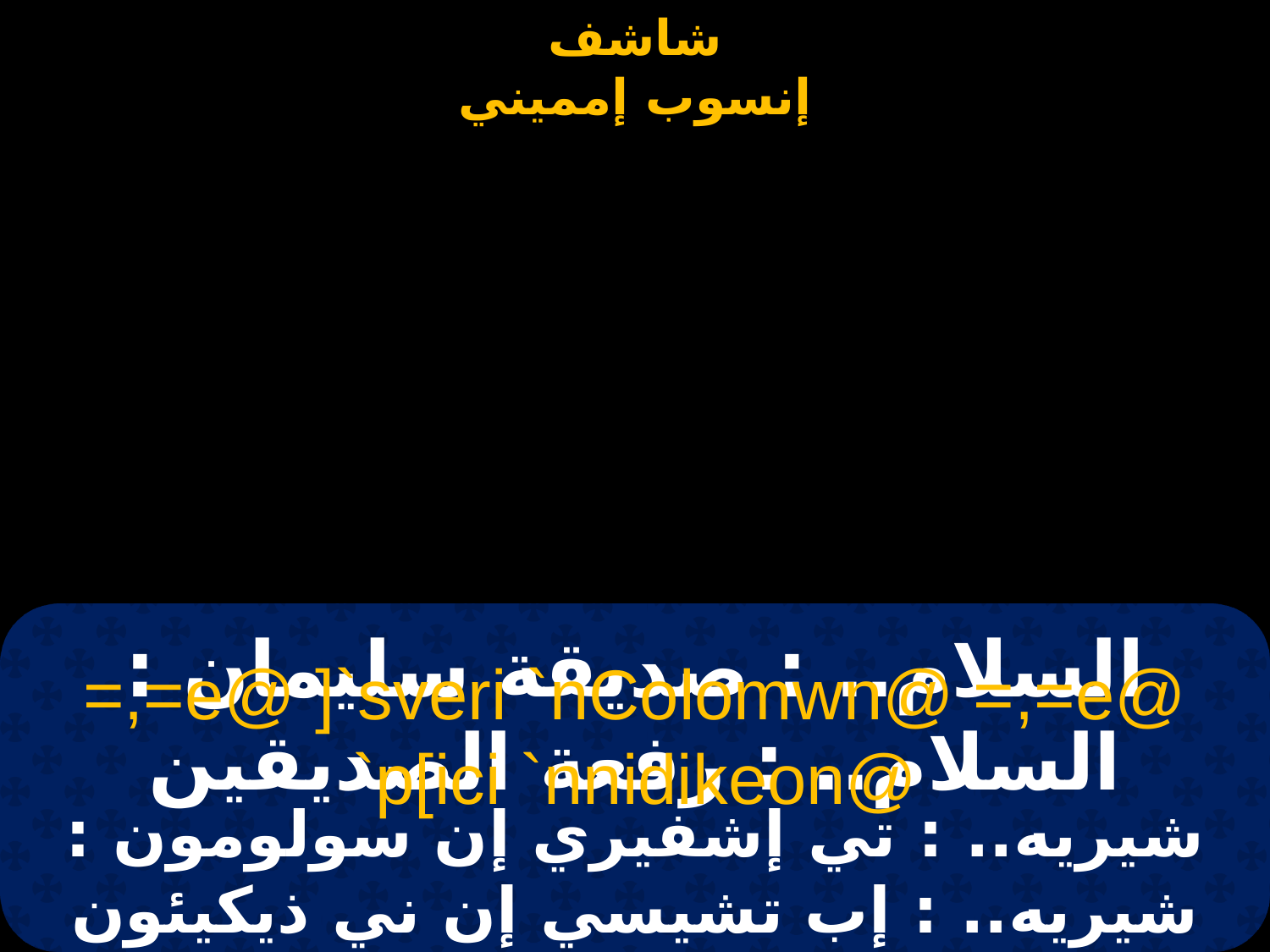

# السلام.. : صديقة سليمان : السلام.. : رفعة الصديقين
=,=e@ ]`sveri `nColomwn@ =,=e@ `p[ici `nnidikeon@
شيريه.. : تي إشفيري إن سولومون : شيريه.. : إب تشيسي إن ني ذيكيئون